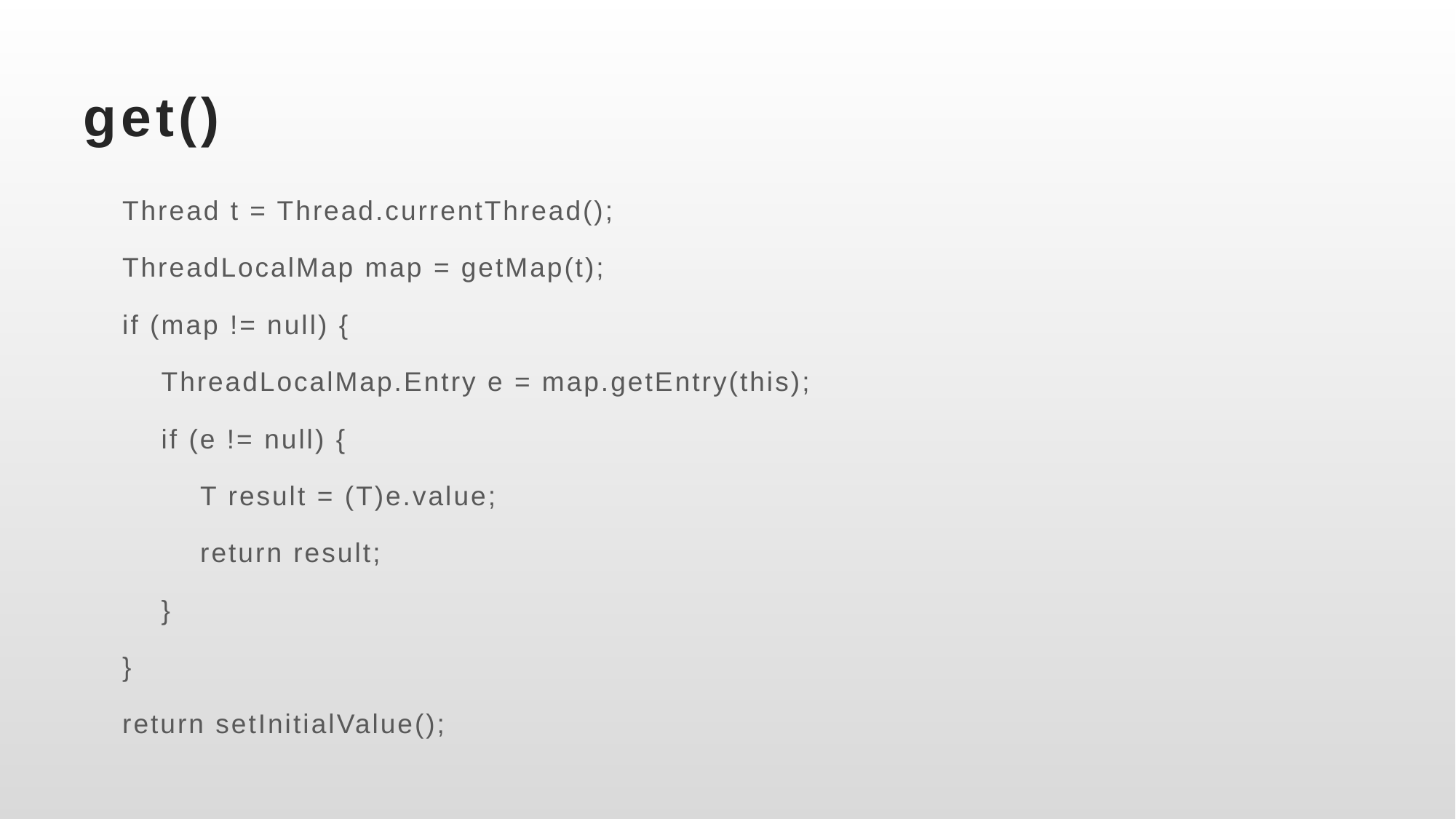

# get()
    Thread t = Thread.currentThread();
    ThreadLocalMap map = getMap(t);
    if (map != null) {
        ThreadLocalMap.Entry e = map.getEntry(this);
        if (e != null) {
            T result = (T)e.value;
            return result;
        }
    }
    return setInitialValue();